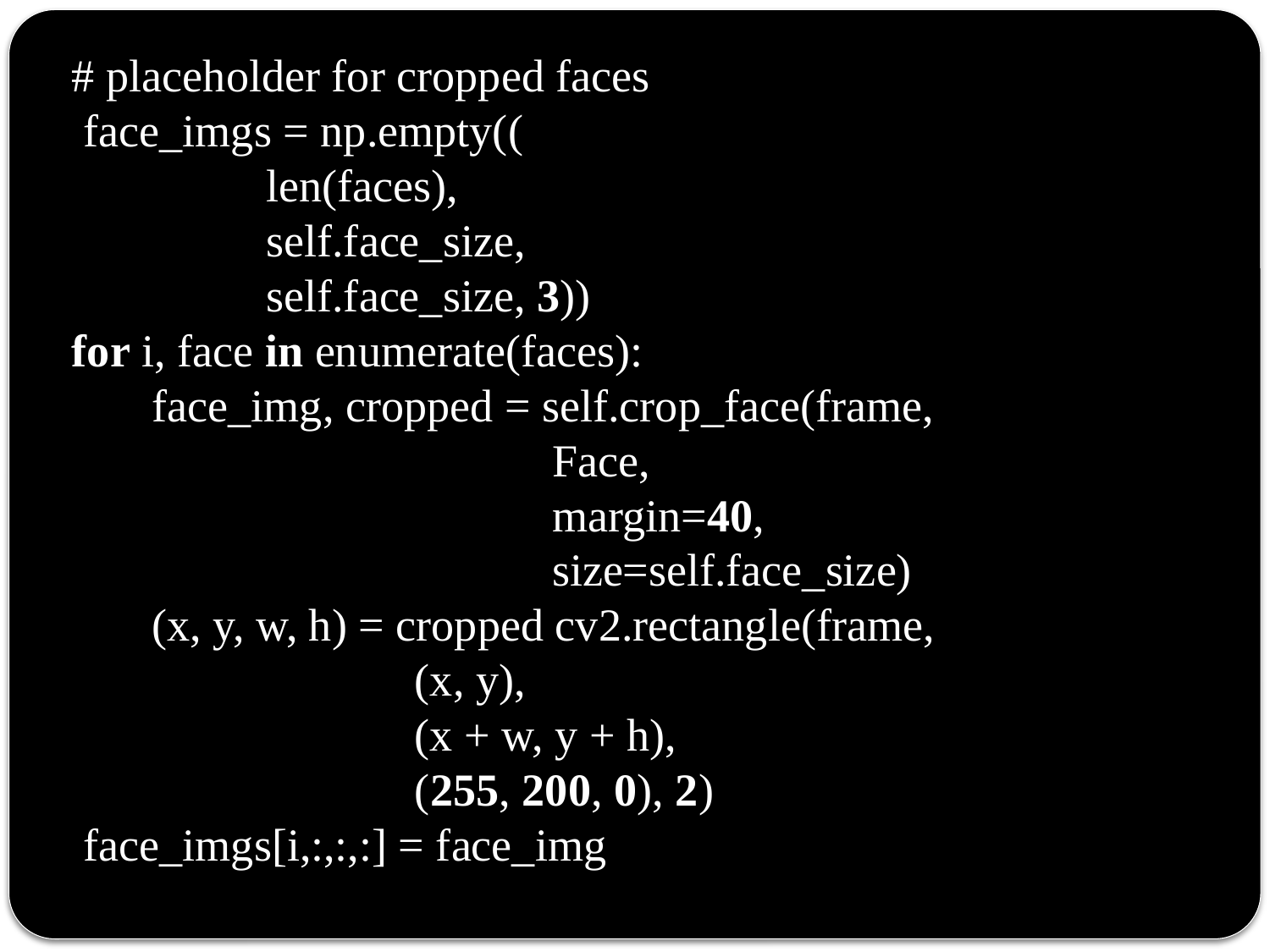

# placeholder for cropped faces
 face_imgs = np.empty((
                 len(faces),
                 self.face_size,
                 self.face_size, 3))
for i, face in enumerate(faces):
       face_img, cropped = self.crop_face(frame,
                                          Face,
                                          margin=40,
                                          size=self.face_size)
       (x, y, w, h) = cropped cv2.rectangle(frame,
                              (x, y),
                              (x + w, y + h),
                              (255, 200, 0), 2)
 face_imgs[i,:,:,:] = face_img